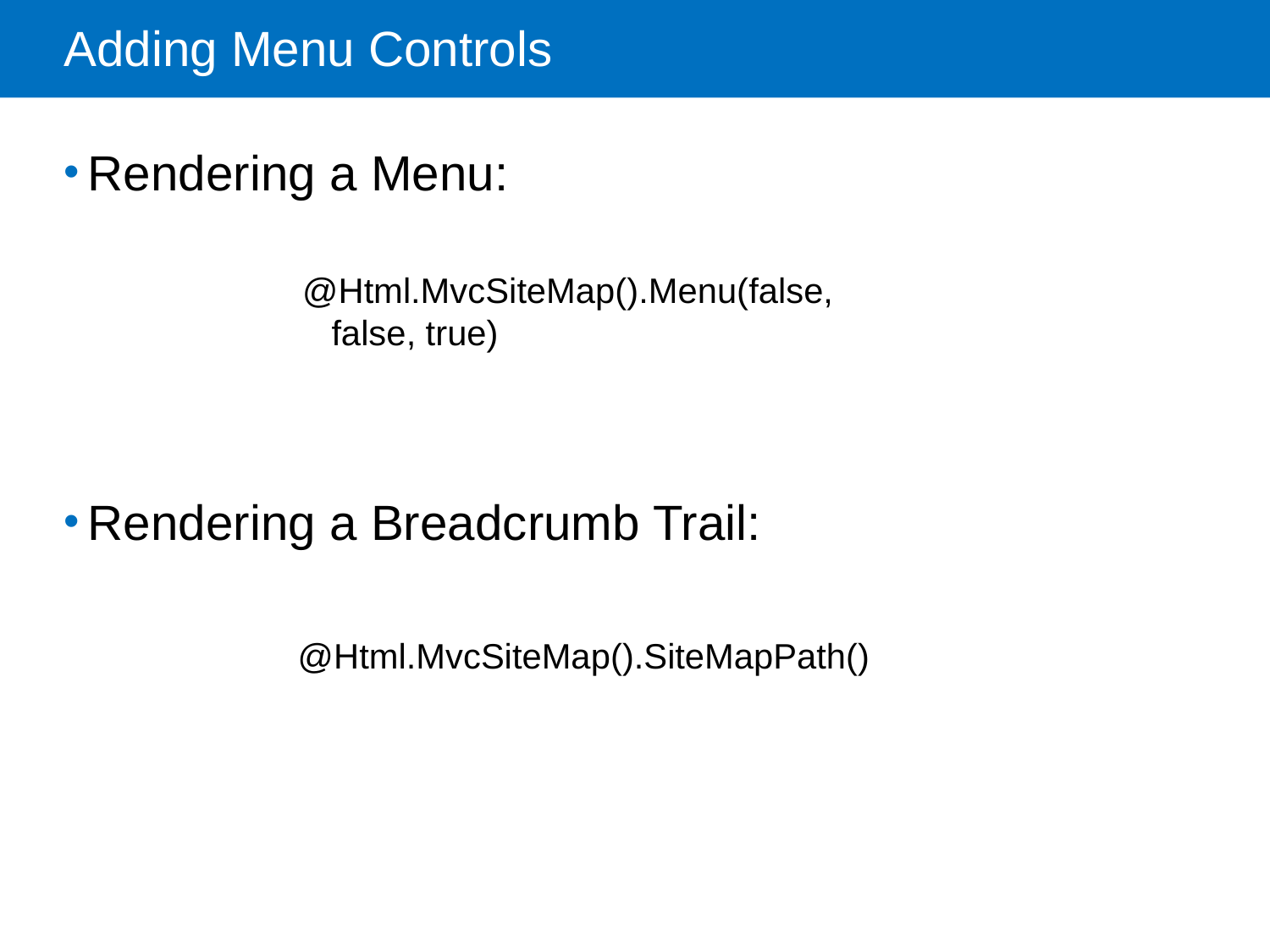

# Adding Menu Controls
Rendering a Menu:

Rendering a Breadcrumb Trail:

@Html.MvcSiteMap().Menu(false,
   false, true)
@Html.MvcSiteMap().SiteMapPath()